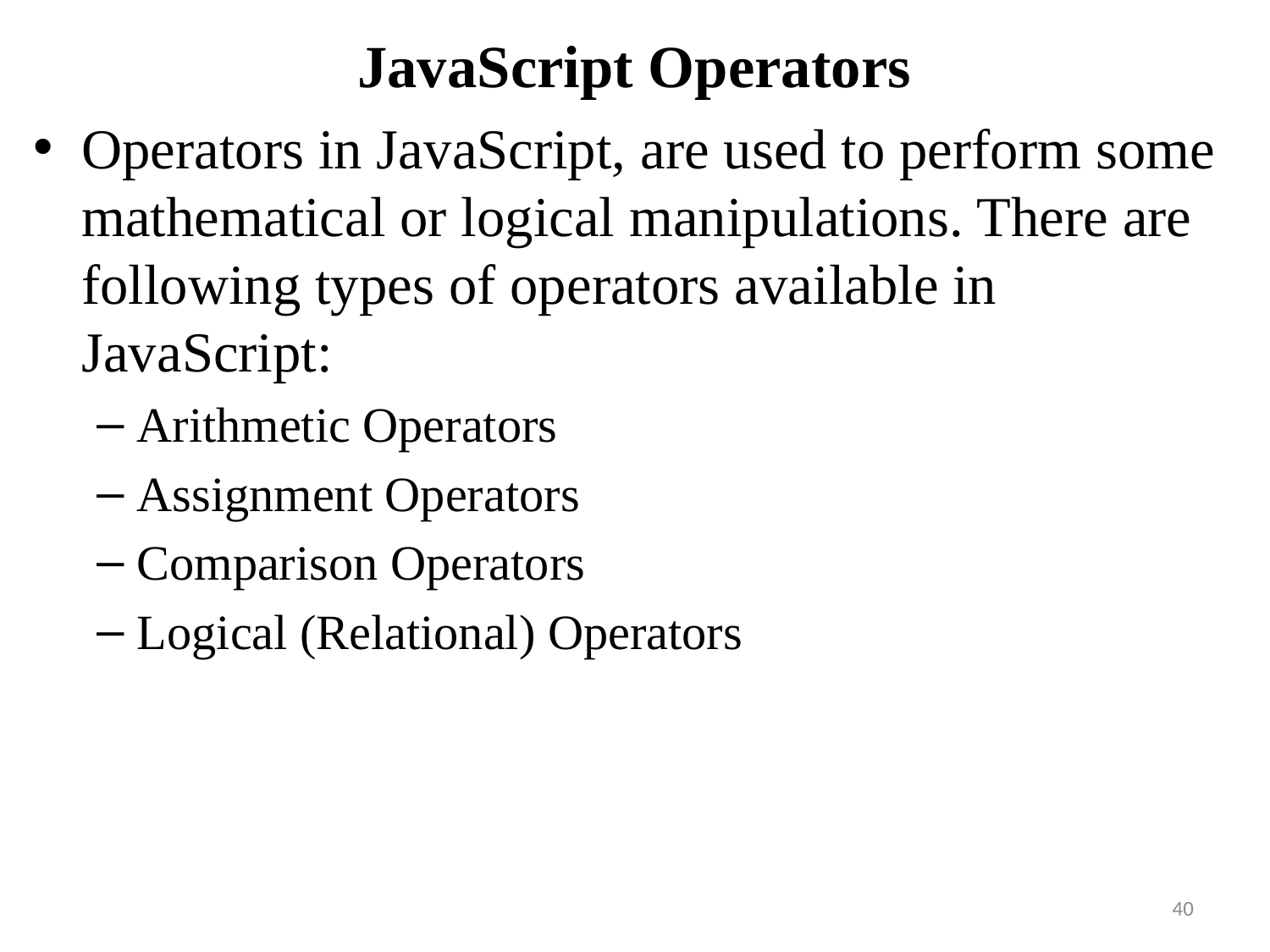

# JavaScript Operators
Operators in JavaScript, are used to perform some mathematical or logical manipulations. There are following types of operators available in JavaScript:
Arithmetic Operators
Assignment Operators
Comparison Operators
Logical (Relational) Operators

40